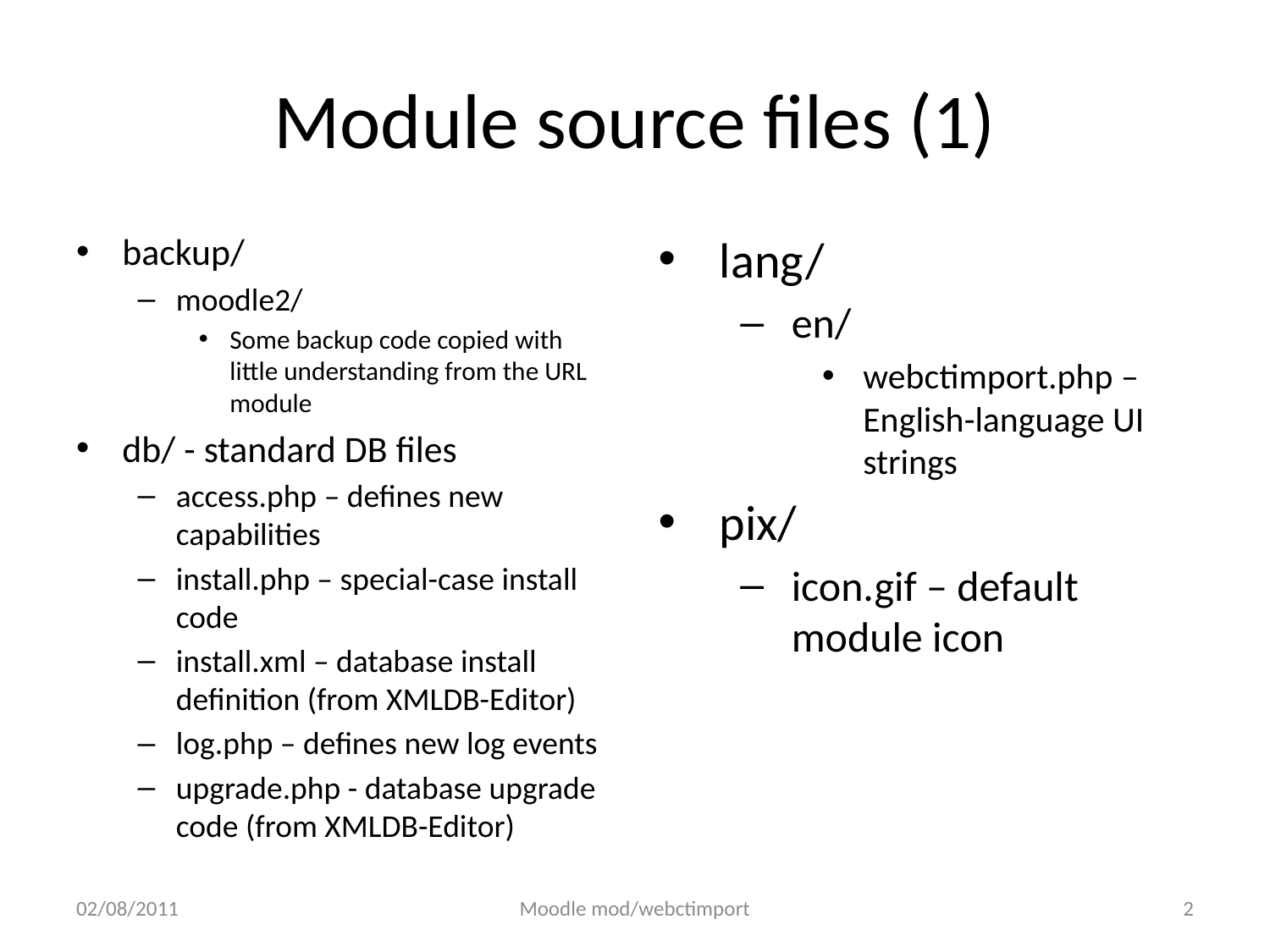

# Module source files (1)
backup/
moodle2/
Some backup code copied with little understanding from the URL module
db/ - standard DB files
access.php – defines new capabilities
install.php – special-case install code
install.xml – database install definition (from XMLDB-Editor)
log.php – defines new log events
upgrade.php - database upgrade code (from XMLDB-Editor)
lang/
en/
webctimport.php – English-language UI strings
pix/
icon.gif – default module icon
02/08/2011
Moodle mod/webctimport
2